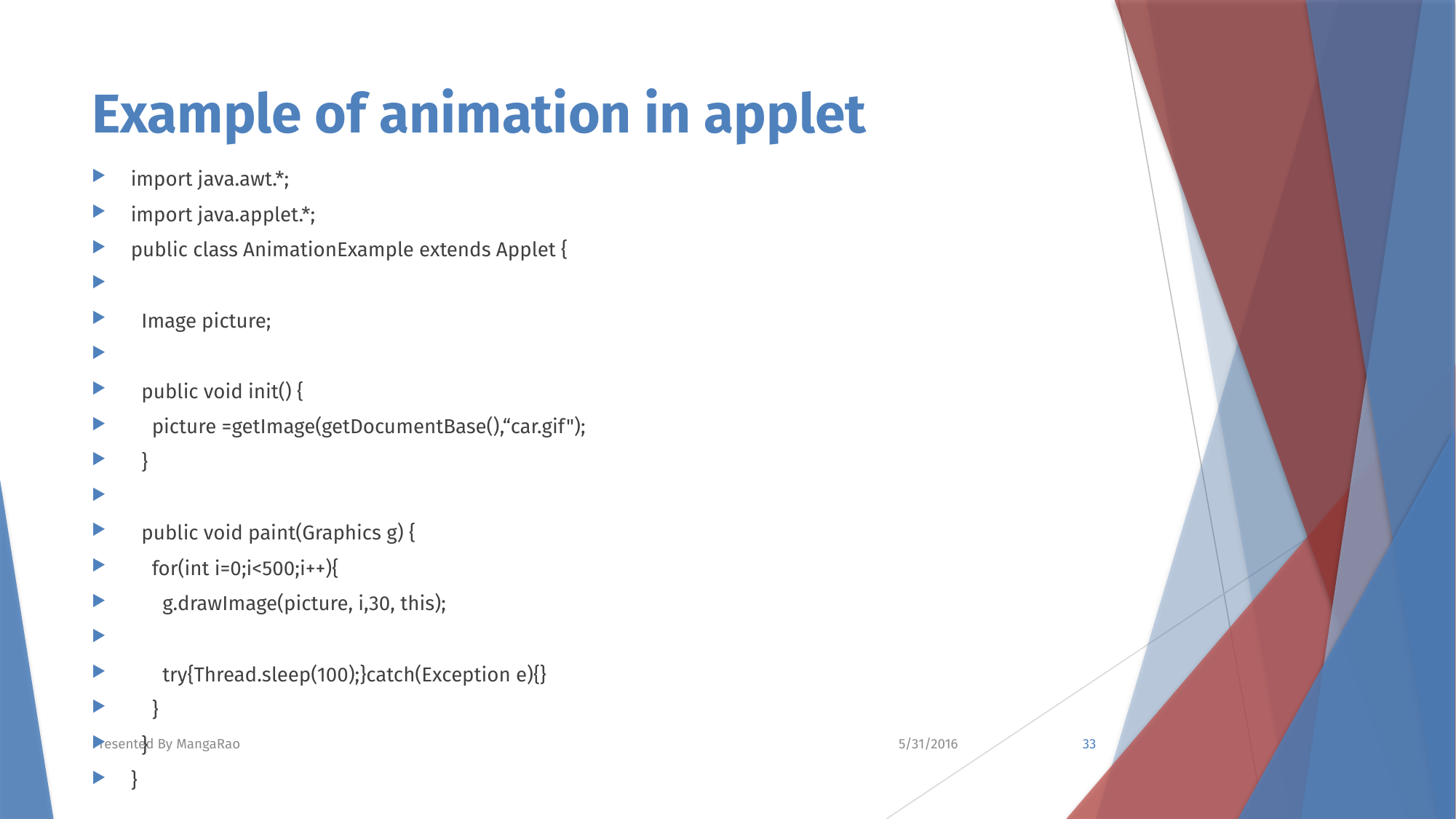

# Example of animation in applet
import java.awt.*;
import java.applet.*;
public class AnimationExample extends Applet {

  Image picture;

  public void init() {
    picture =getImage(getDocumentBase(),“car.gif");
  }

  public void paint(Graphics g) {
    for(int i=0;i<500;i++){
      g.drawImage(picture, i,30, this);

      try{Thread.sleep(100);}catch(Exception e){}
    }
  }
}

Presented By MangaRao
5/31/2016
33